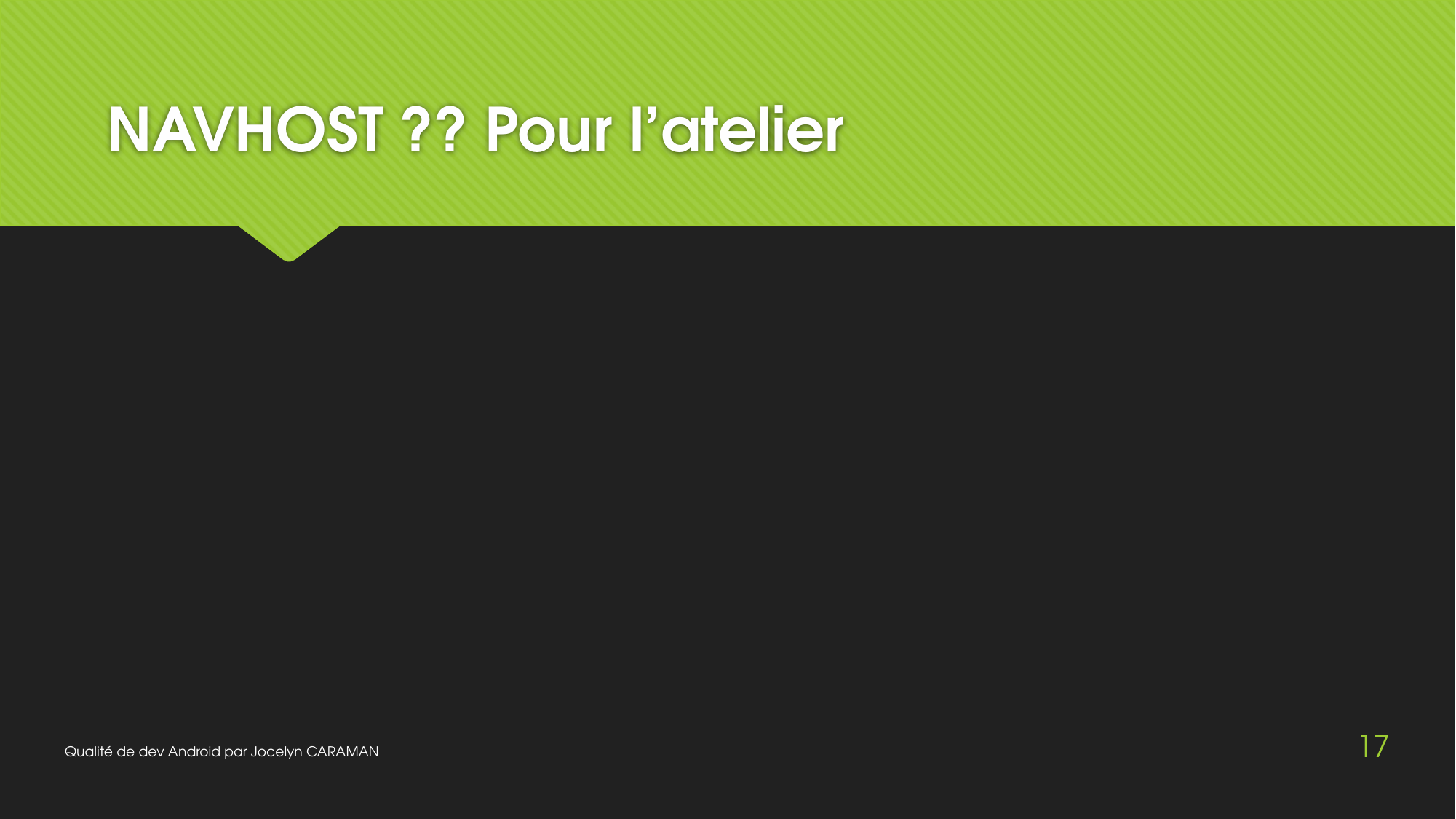

# NAVHOST ?? Pour l’atelier

17
Qualité de dev Android par Jocelyn CARAMAN